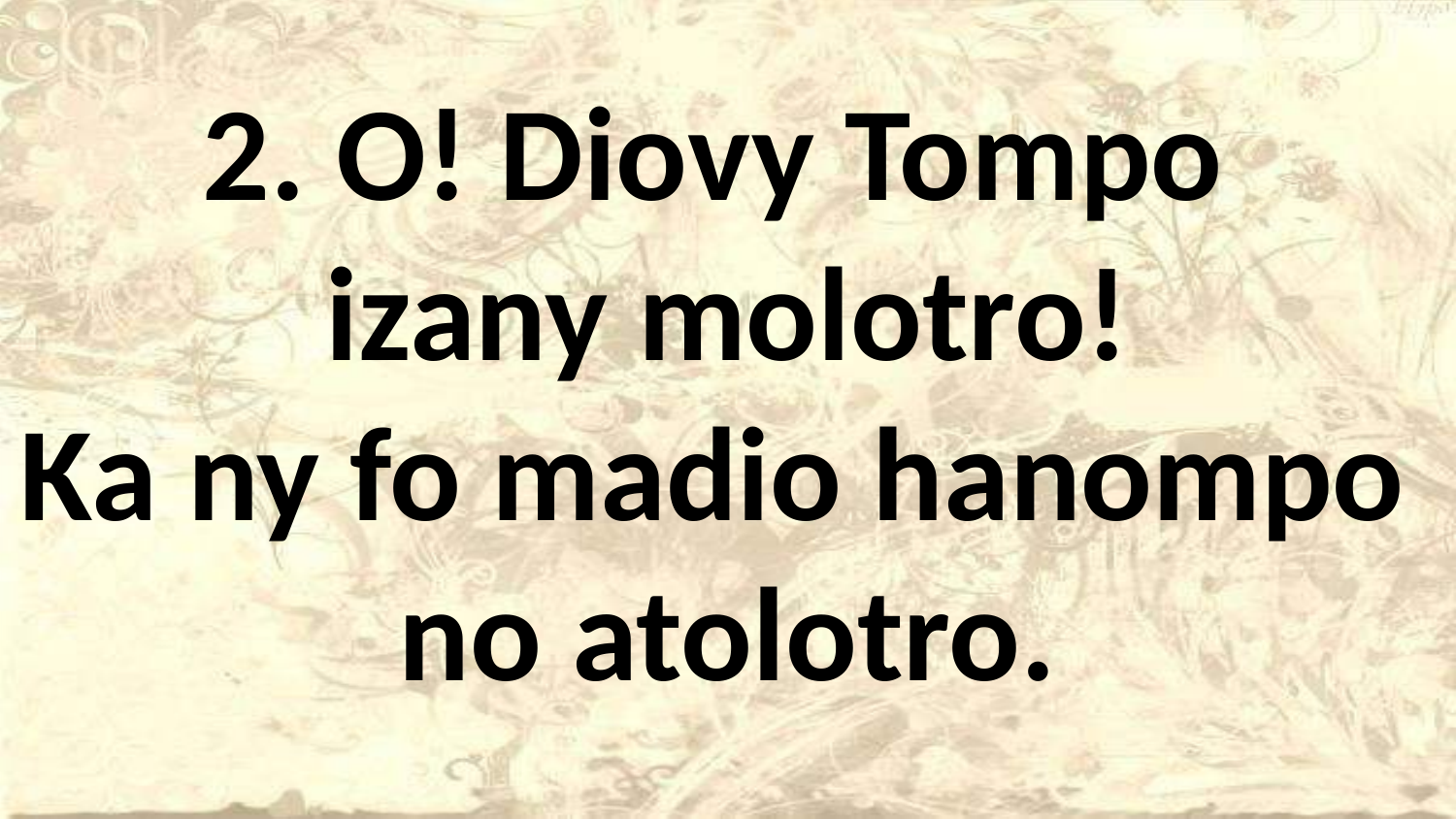

2. O! Diovy Tompo
izany molotro!
Ka ny fo madio hanompo
no atolotro.